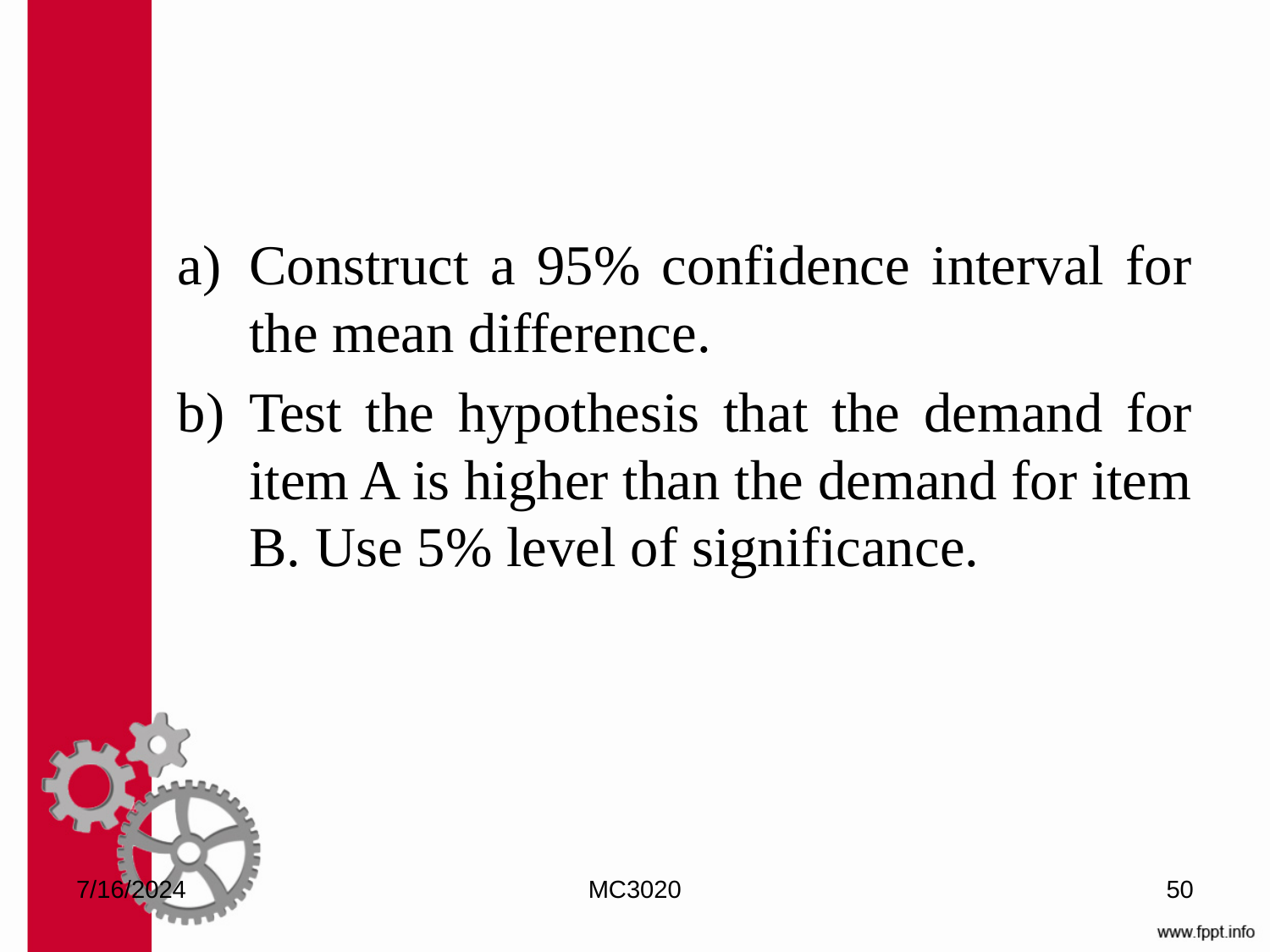

Construct a 95% confidence interval for the mean difference.
Test the hypothesis that the demand for item A is higher than the demand for item B. Use 5% level of significance.
7/16/2024
MC3020
50